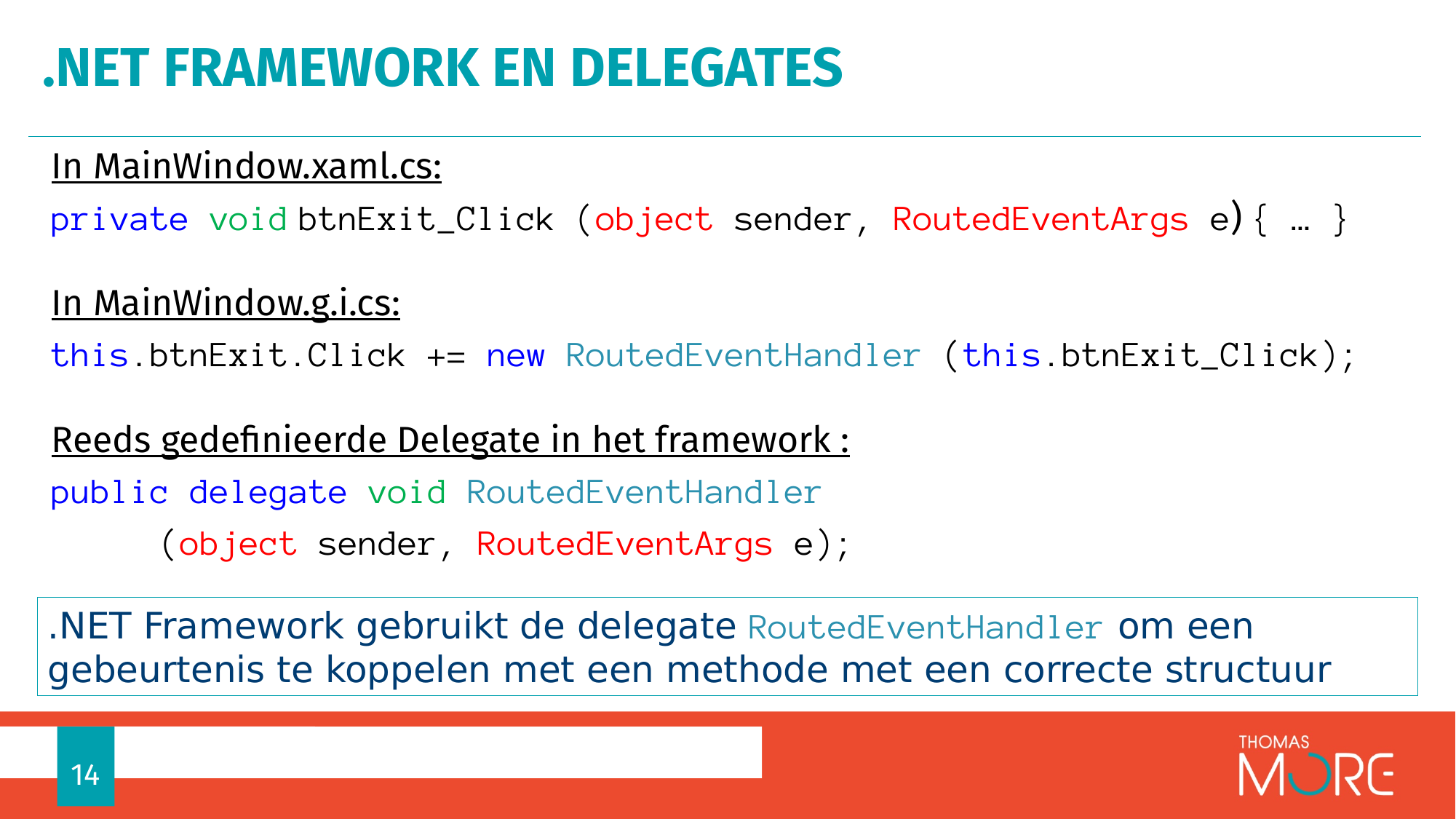

# .NET Framework en Delegates
In MainWindow.xaml.cs:
private void btnExit_Click (object sender, RoutedEventArgs e) { … }

In MainWindow.g.i.cs:
this.btnExit.Click += new RoutedEventHandler (this.btnExit_Click);

Reeds gedefinieerde Delegate in het framework :
public delegate void RoutedEventHandler
	(object sender, RoutedEventArgs e);

.NET Framework gebruikt de delegate RoutedEventHandler om een gebeurtenis te koppelen met een methode met een correcte structuur
14